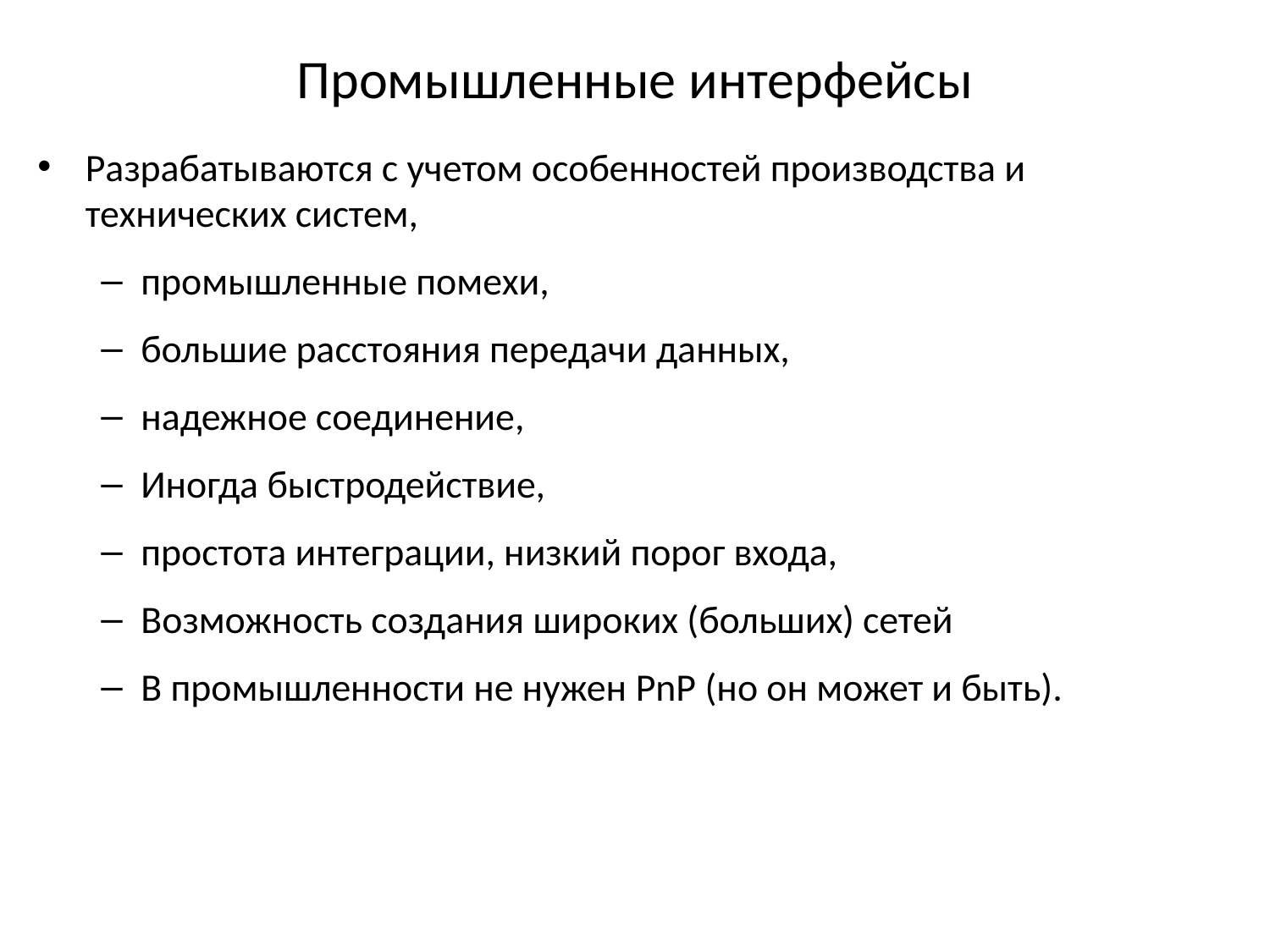

# Промышленные интерфейсы
Разрабатываются с учетом особенностей производства и технических систем,
промышленные помехи,
большие расстояния передачи данных,
надежное соединение,
Иногда быстродействие,
простота интеграции, низкий порог входа,
Возможность создания широких (больших) сетей
В промышленности не нужен PnP (но он может и быть).